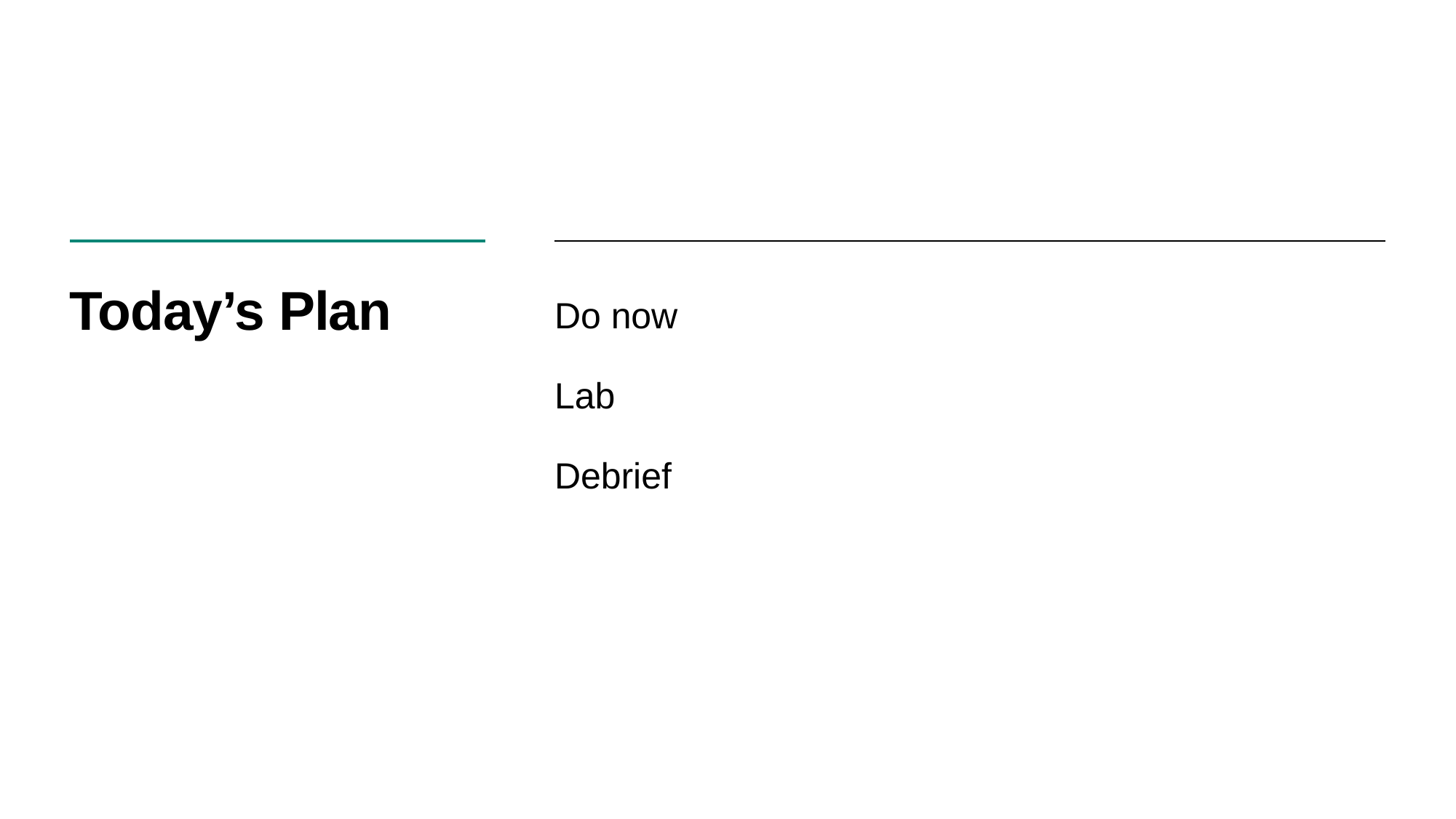

# Today’s Plan
Do now
Lab
Debrief